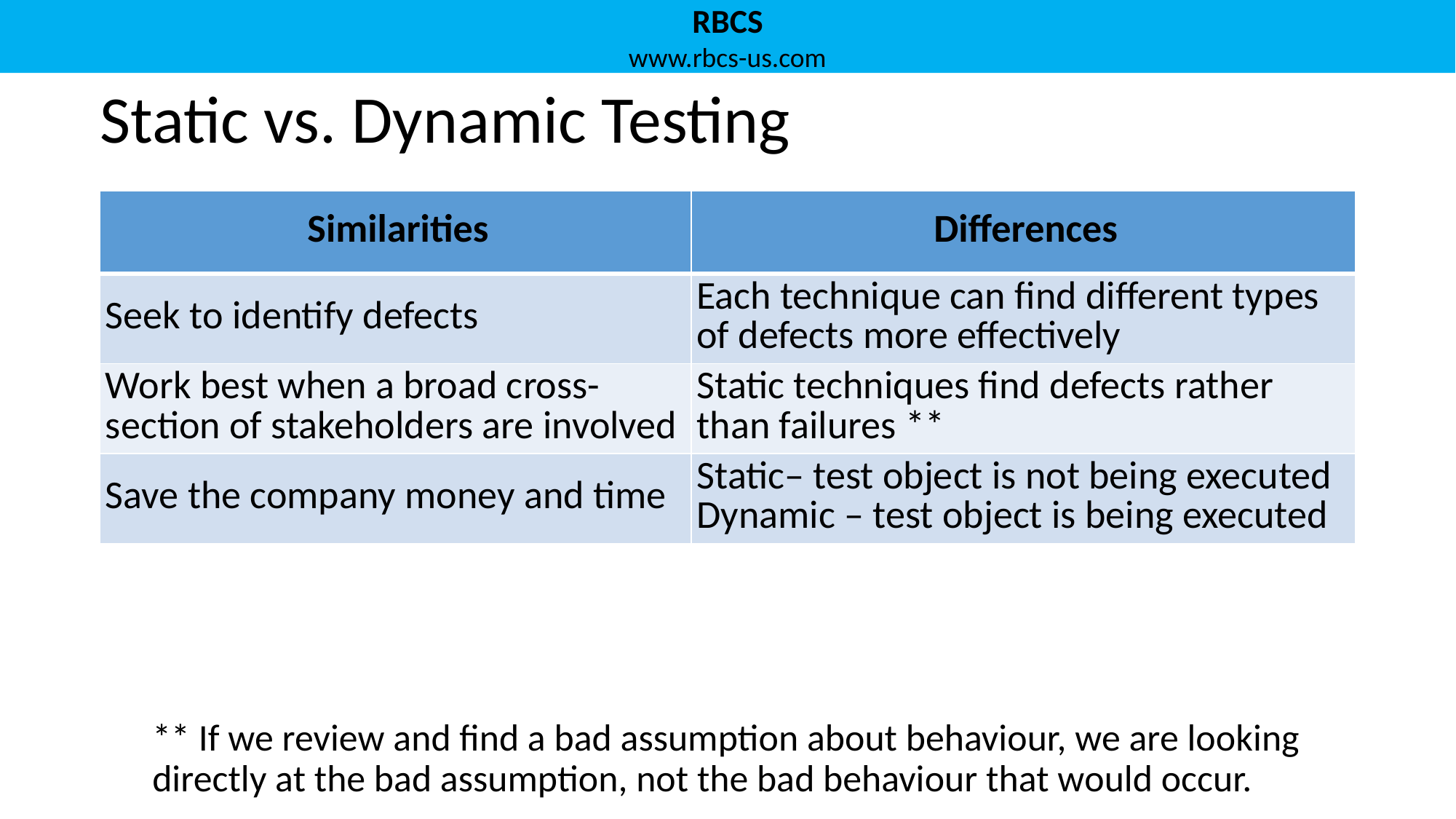

# Static vs. Dynamic Testing

** If we review and find a bad assumption about behaviour, we are looking directly at the bad assumption, not the bad behaviour that would occur.
| Similarities | Differences |
| --- | --- |
| Seek to identify defects | Each technique can find different types of defects more effectively |
| Work best when a broad cross-section of stakeholders are involved | Static techniques find defects rather than failures \*\* |
| Save the company money and time | Static– test object is not being executed Dynamic – test object is being executed |